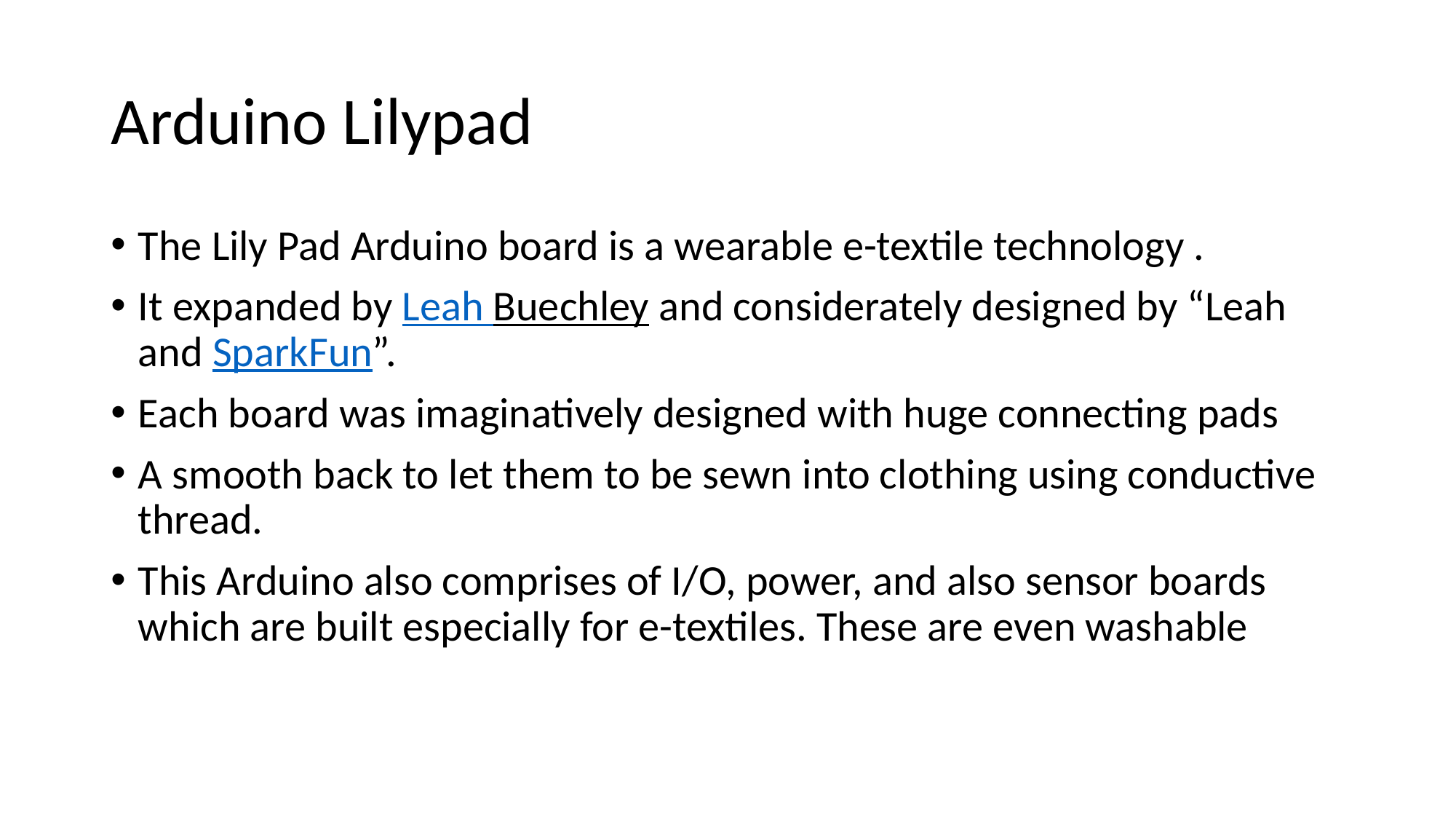

# Arduino Lilypad
The Lily Pad Arduino board is a wearable e-textile technology .
It expanded by Leah Buechley and considerately designed by “Leah and SparkFun”.
Each board was imaginatively designed with huge connecting pads
A smooth back to let them to be sewn into clothing using conductive thread.
This Arduino also comprises of I/O, power, and also sensor boards which are built especially for e-textiles. These are even washable